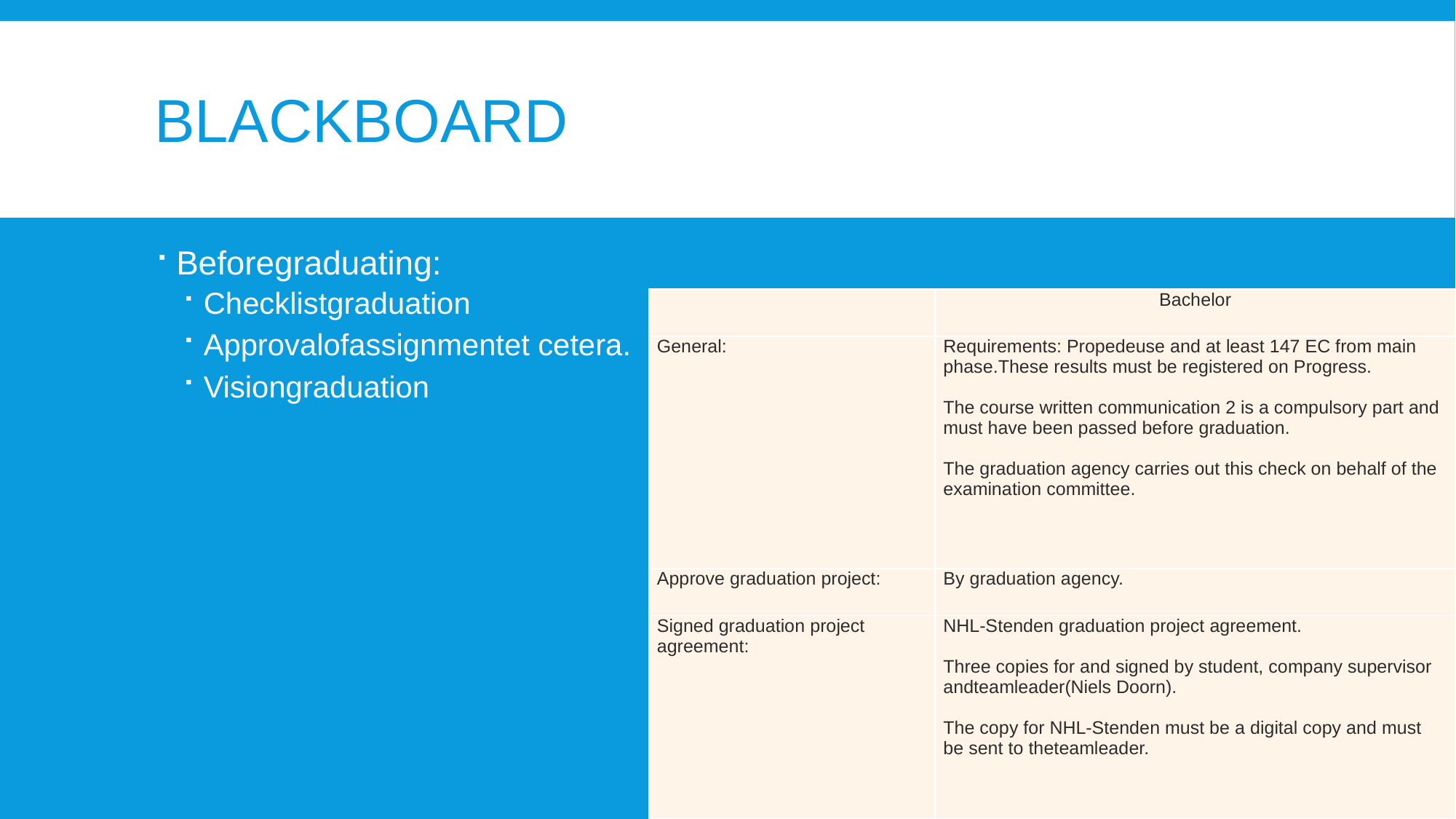

# Blackboard
Beforegraduating:
Checklistgraduation
Approvalofassignmentet cetera.
Visiongraduation

|  | Bachelor |
| --- | --- |
| General: | Requirements: Propedeuse and at least 147 EC from main phase.These results must be registered on Progress. The course written communication 2 is a compulsory part and must have been passed before graduation. The graduation agency carries out this check on behalf of the examination committee. |
| Approve graduation project: | By graduation agency. |
| Signed graduation project agreement: | NHL-Stenden graduation project agreement. Three copies for and signed by student, company supervisor andteamleader(Niels Doorn). The copy for NHL-Stenden must be a digital copy and must be sent to theteamleader. |